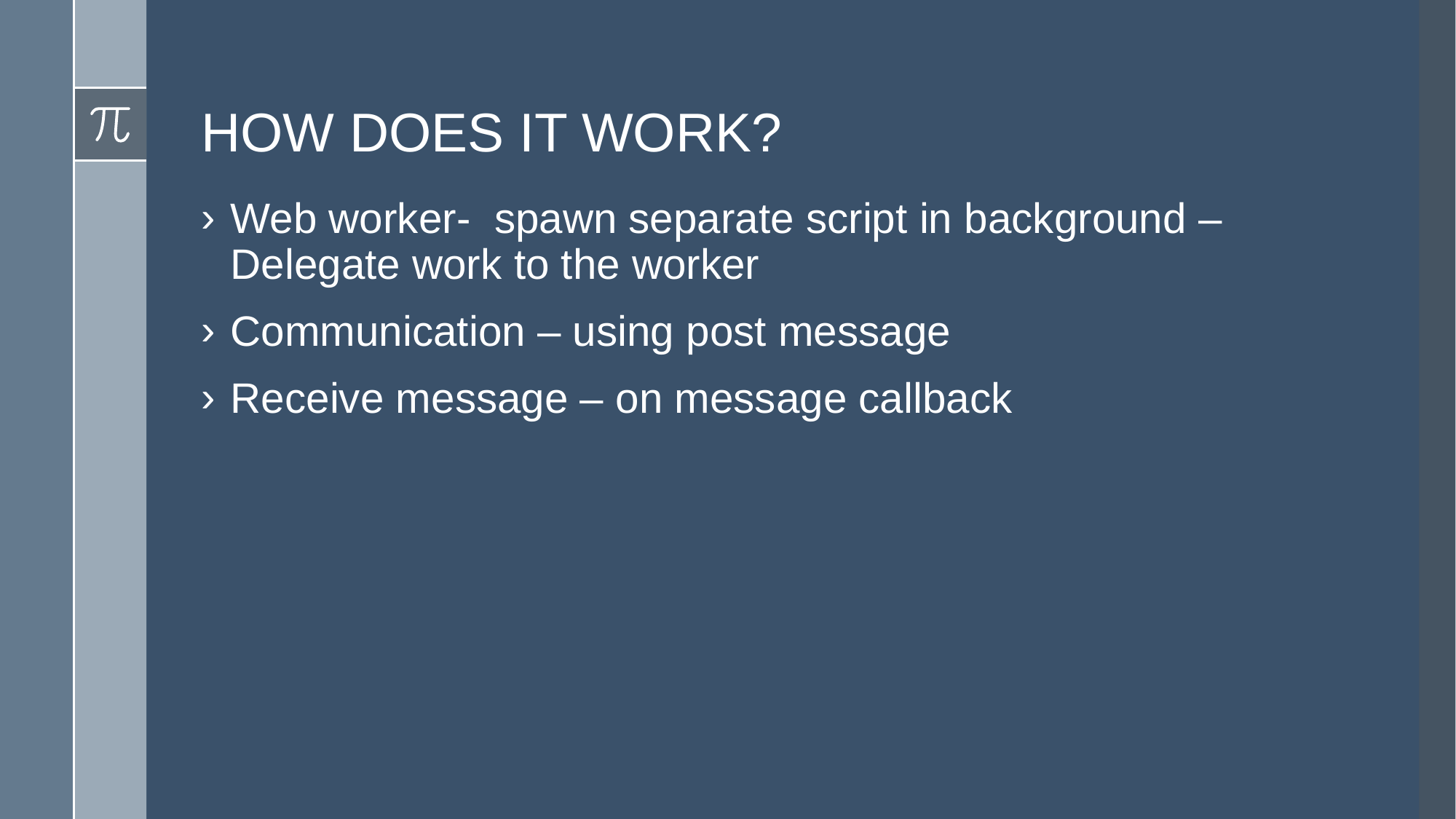

# HOW DOES IT WORK?
Web worker-  spawn separate script in background – Delegate work to the worker
Communication – using post message
Receive message – on message callback